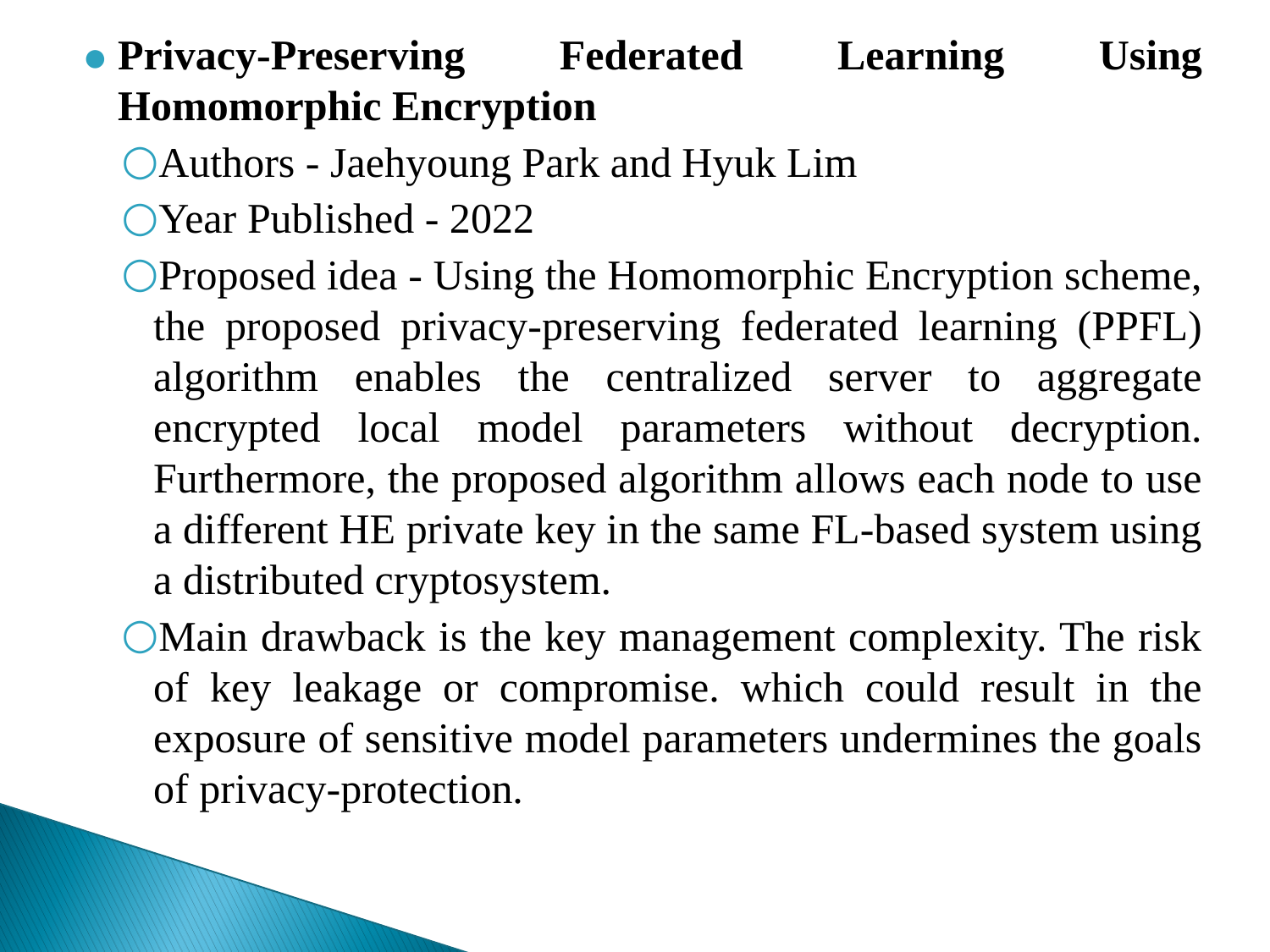

Privacy-Preserving Federated Learning Using Homomorphic Encryption
Authors - Jaehyoung Park and Hyuk Lim
Year Published - 2022
Proposed idea - Using the Homomorphic Encryption scheme, the proposed privacy-preserving federated learning (PPFL) algorithm enables the centralized server to aggregate encrypted local model parameters without decryption. Furthermore, the proposed algorithm allows each node to use a different HE private key in the same FL-based system using a distributed cryptosystem.
Main drawback is the key management complexity. The risk of key leakage or compromise. which could result in the exposure of sensitive model parameters undermines the goals of privacy-protection.